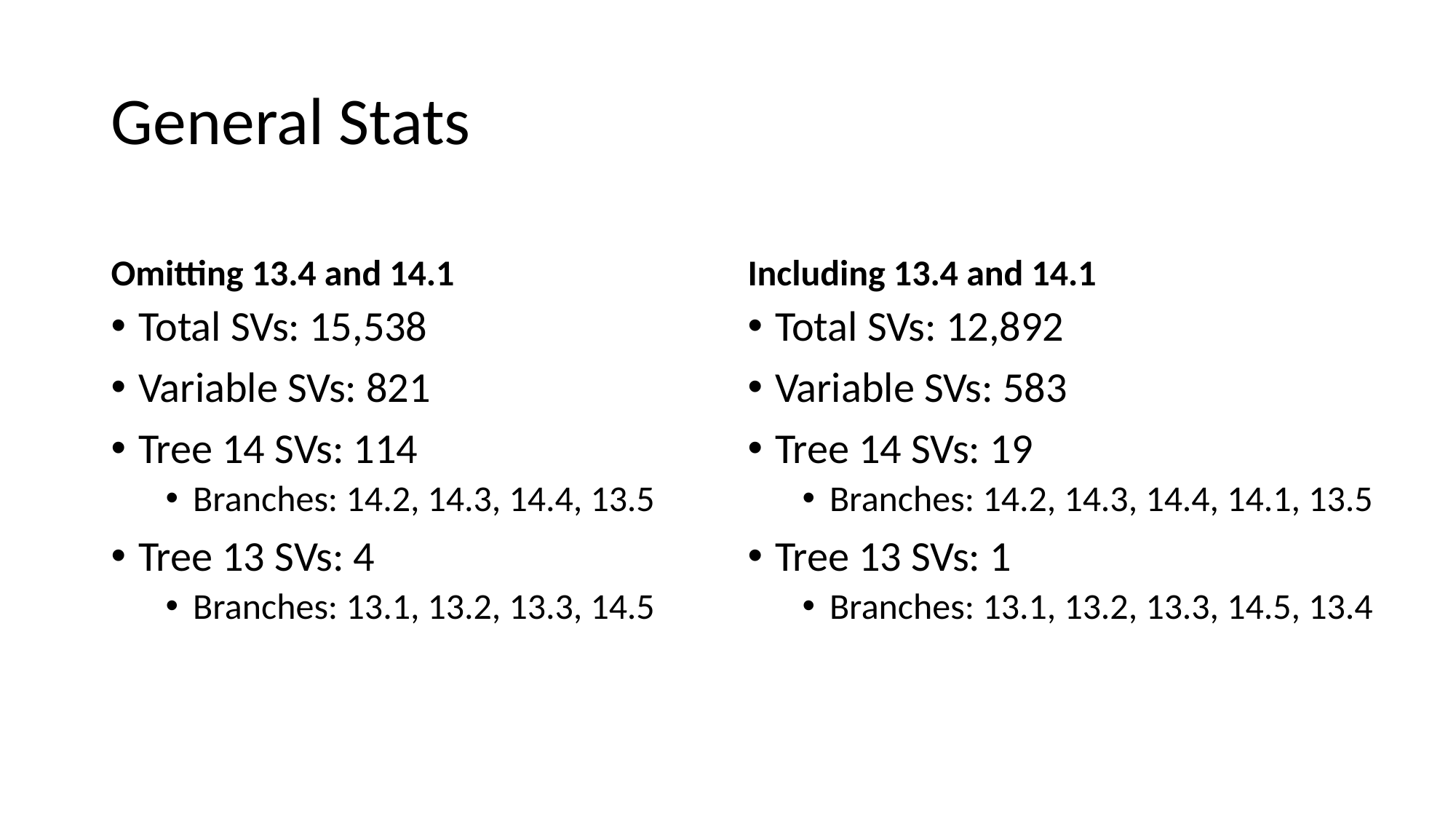

# General Stats
Omitting 13.4 and 14.1
Including 13.4 and 14.1
Total SVs: 15,538
Variable SVs: 821
Tree 14 SVs: 114
Branches: 14.2, 14.3, 14.4, 13.5
Tree 13 SVs: 4
Branches: 13.1, 13.2, 13.3, 14.5
Total SVs: 12,892
Variable SVs: 583
Tree 14 SVs: 19
Branches: 14.2, 14.3, 14.4, 14.1, 13.5
Tree 13 SVs: 1
Branches: 13.1, 13.2, 13.3, 14.5, 13.4